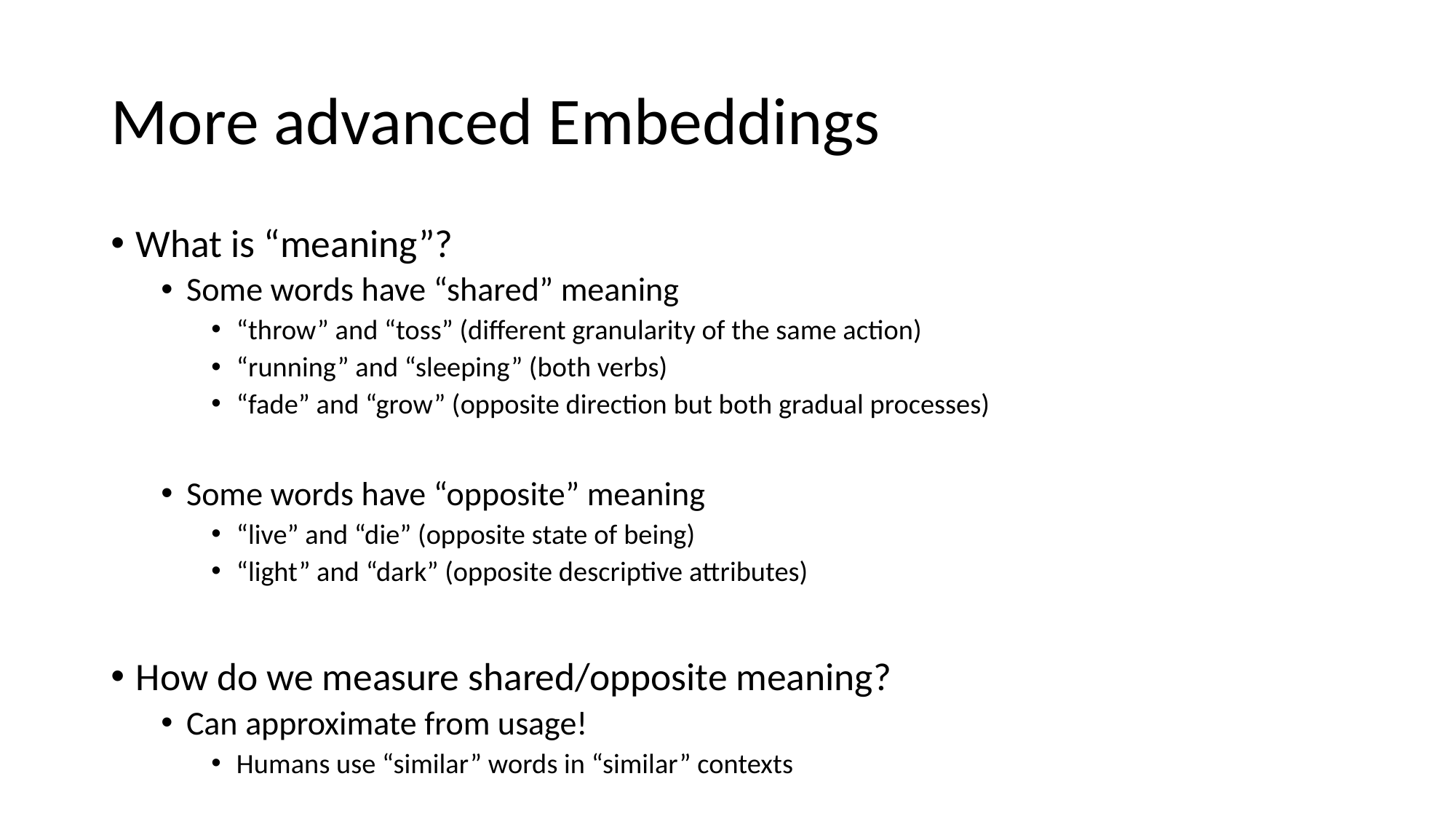

# More advanced Embeddings
What is “meaning”?
Some words have “shared” meaning
“throw” and “toss” (different granularity of the same action)
“running” and “sleeping” (both verbs)
“fade” and “grow” (opposite direction but both gradual processes)

Some words have “opposite” meaning
“live” and “die” (opposite state of being)
“light” and “dark” (opposite descriptive attributes)

How do we measure shared/opposite meaning?
Can approximate from usage!
Humans use “similar” words in “similar” contexts